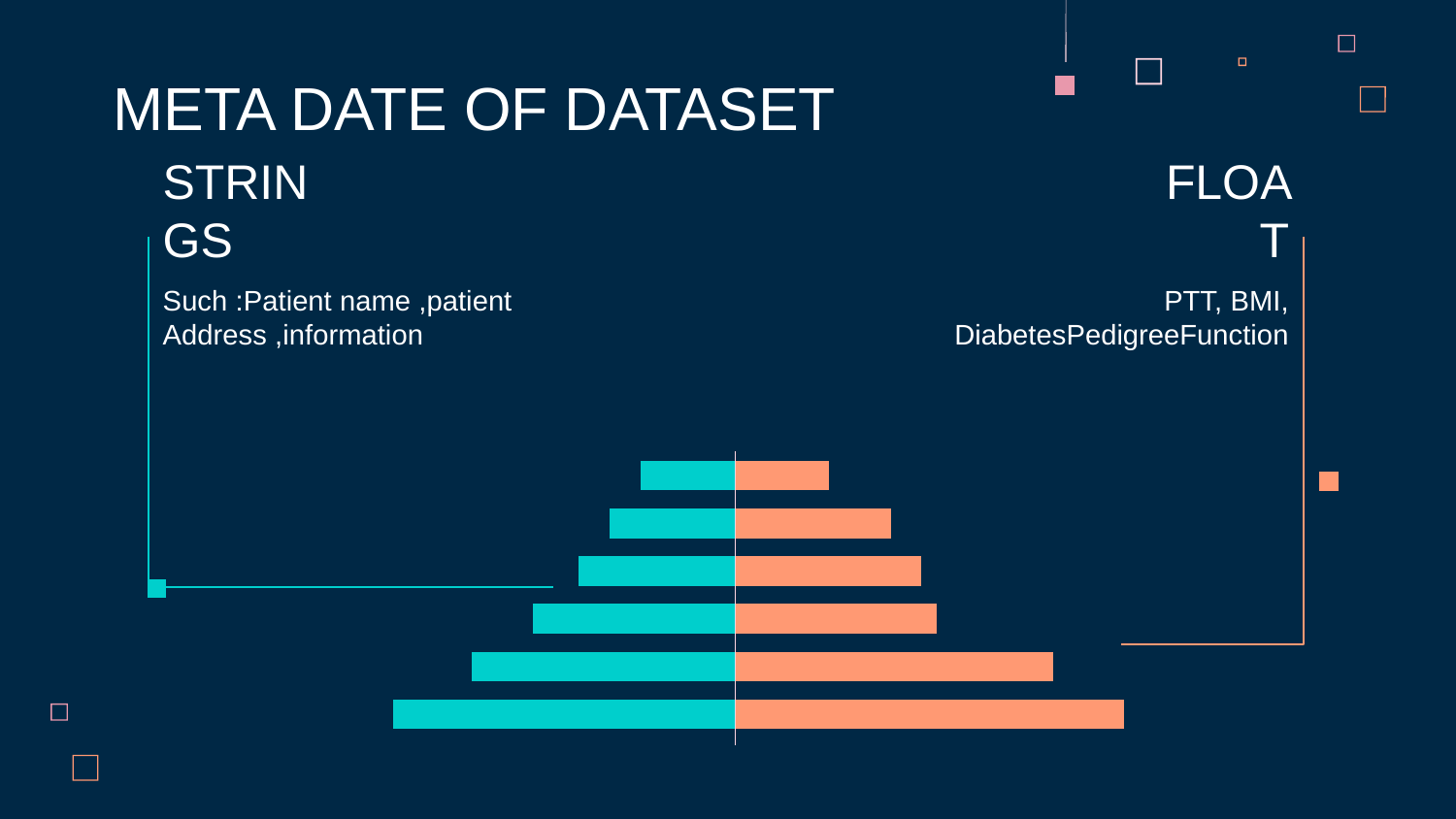

META DATE OF DATASET
FLOAT
# STRINGS
Such :Patient name ,patient Address ,information

PTT, BMI, DiabetesPedigreeFunction